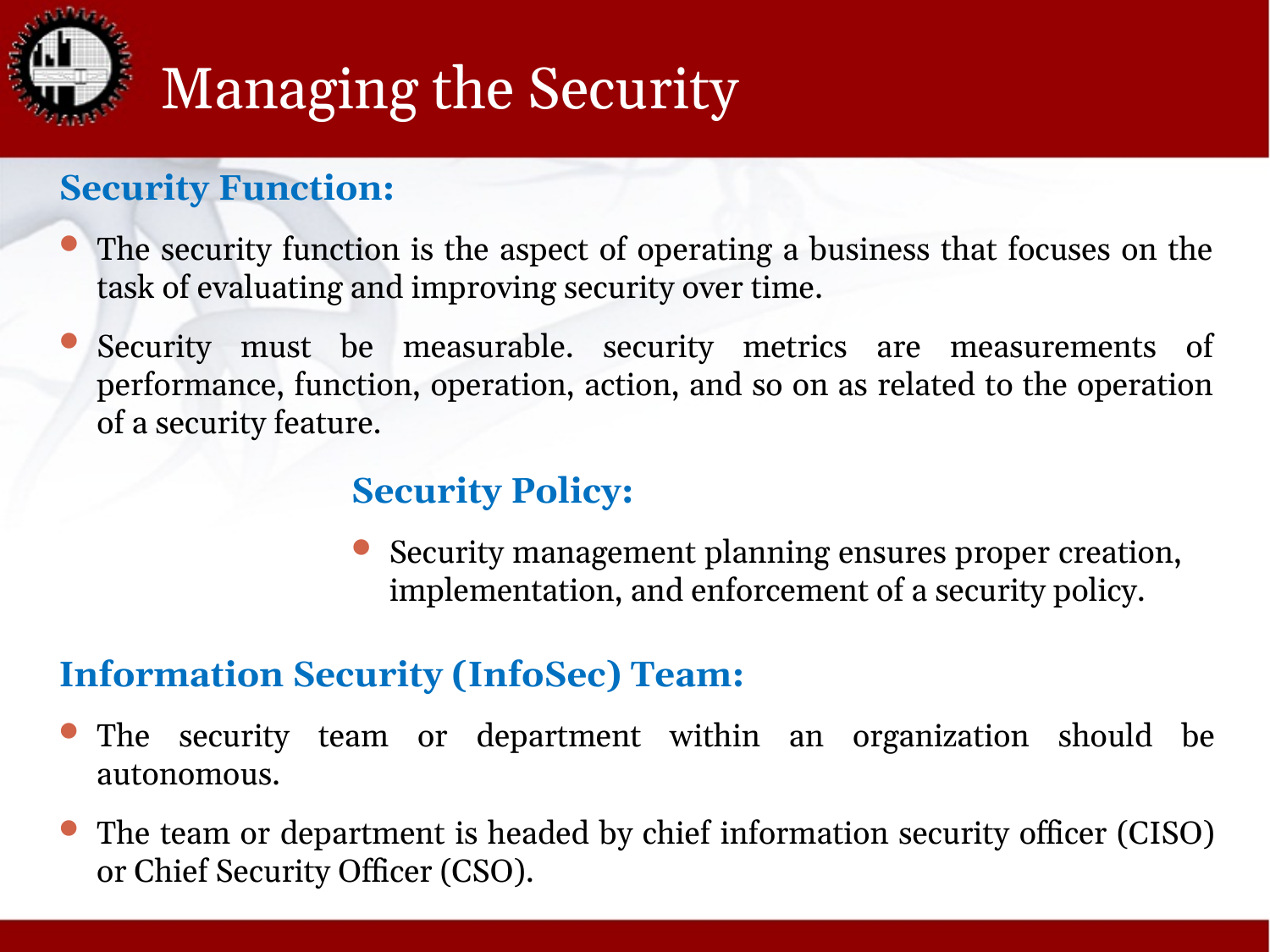

# Managing the Security
Security Function:
The security function is the aspect of operating a business that focuses on the task of evaluating and improving security over time.
Security must be measurable. security metrics are measurements of performance, function, operation, action, and so on as related to the operation of a security feature.
Security Policy:
Security management planning ensures proper creation, implementation, and enforcement of a security policy.
Information Security (InfoSec) Team:
The security team or department within an organization should be autonomous.
The team or department is headed by chief information security officer (CISO) or Chief Security Officer (CSO).